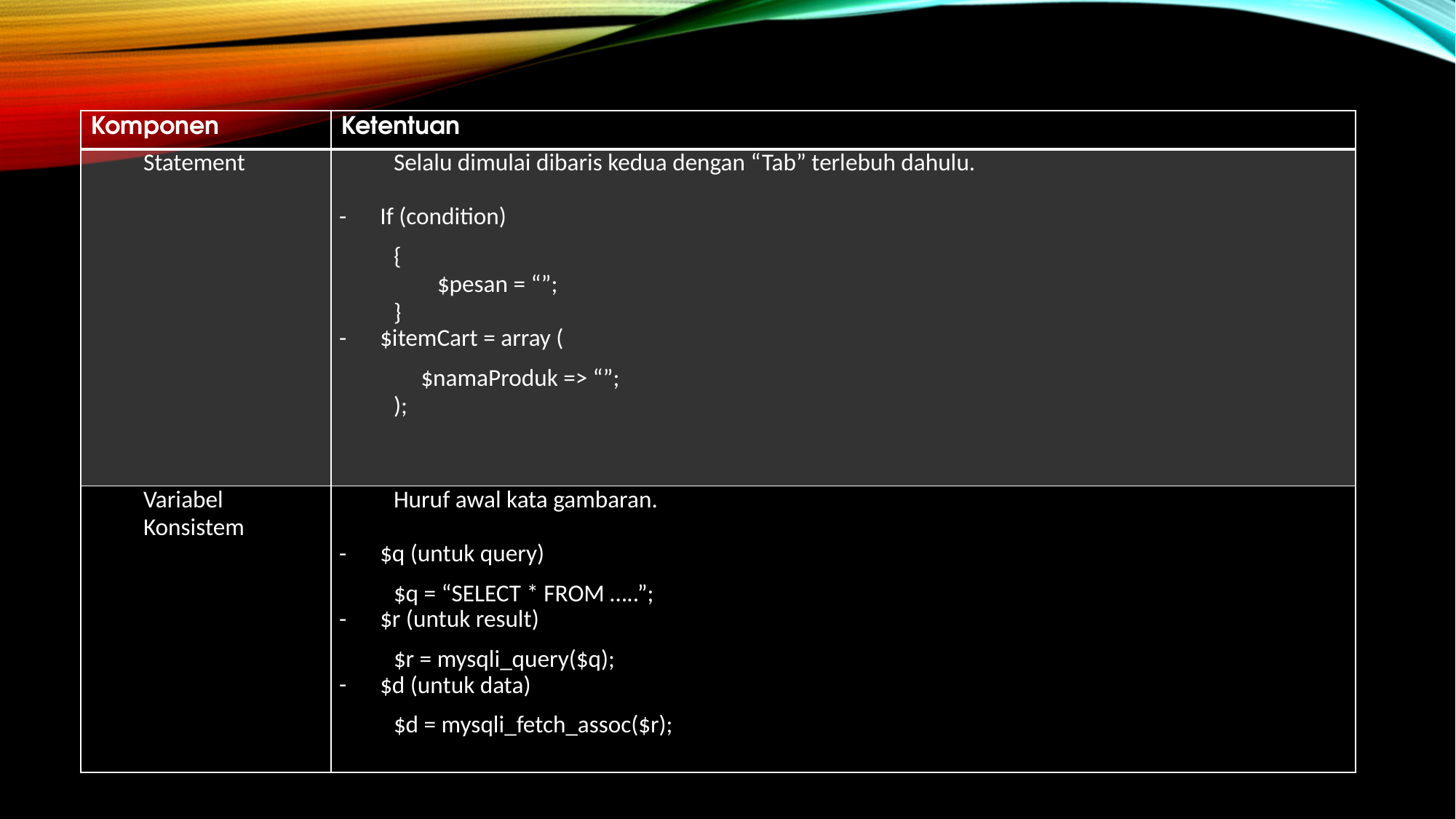

| Komponen | Ketentuan |
| --- | --- |
| Statement | Selalu dimulai dibaris kedua dengan “Tab” terlebuh dahulu.   If (condition) { $pesan = “”; } $itemCart = array ( $namaProduk => “”; ); |
| Variabel Konsistem | Huruf awal kata gambaran.   $q (untuk query) $q = “SELECT \* FROM …..”; $r (untuk result) $r = mysqli\_query($q); $d (untuk data) $d = mysqli\_fetch\_assoc($r); |